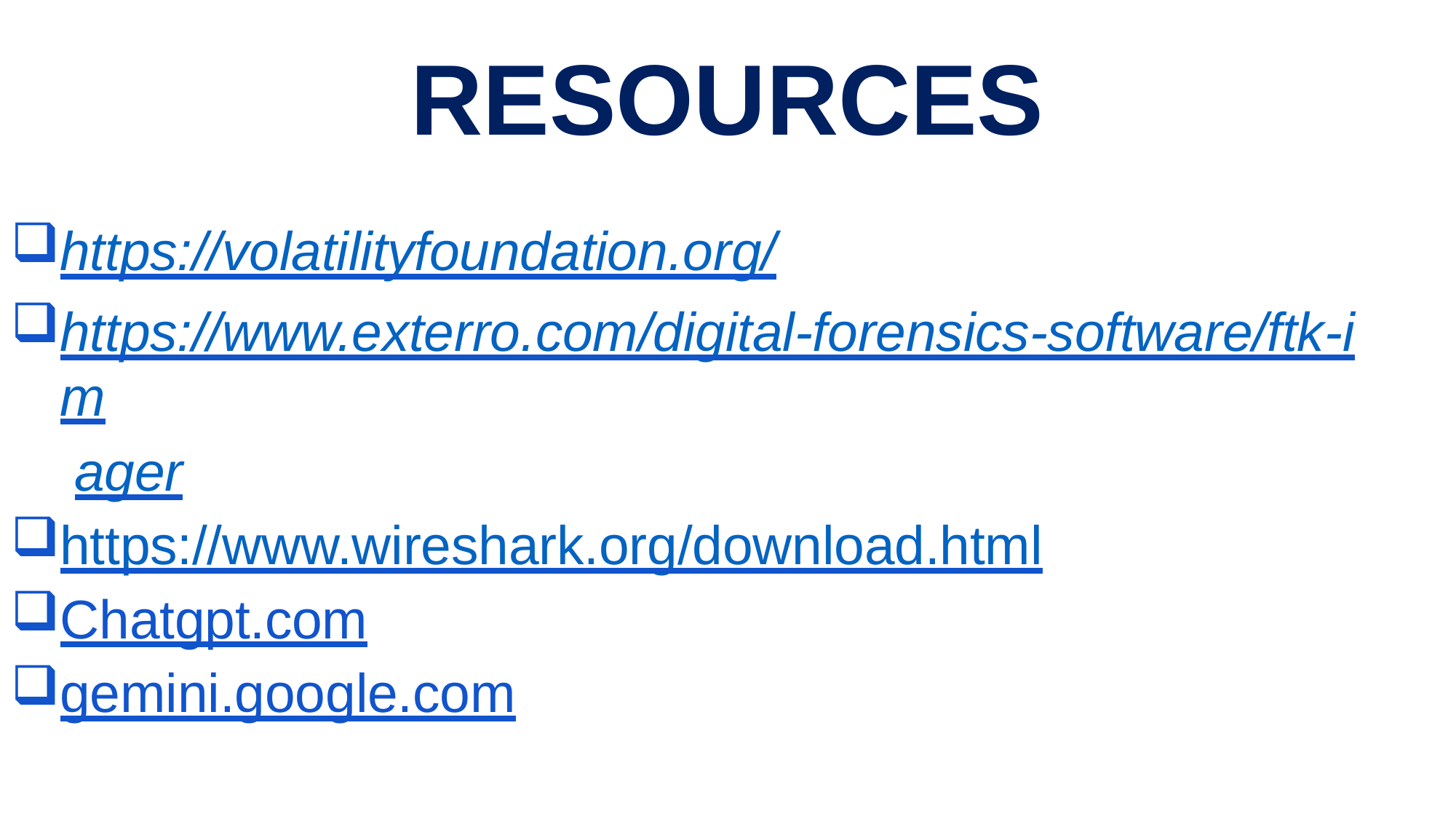

# RESOURCES
https://volatilityfoundation.org/
https://www.exterro.com/digital-forensics-software/ftk-im ager
https://www.wireshark.org/download.html
Chatgpt.com
gemini.google.com